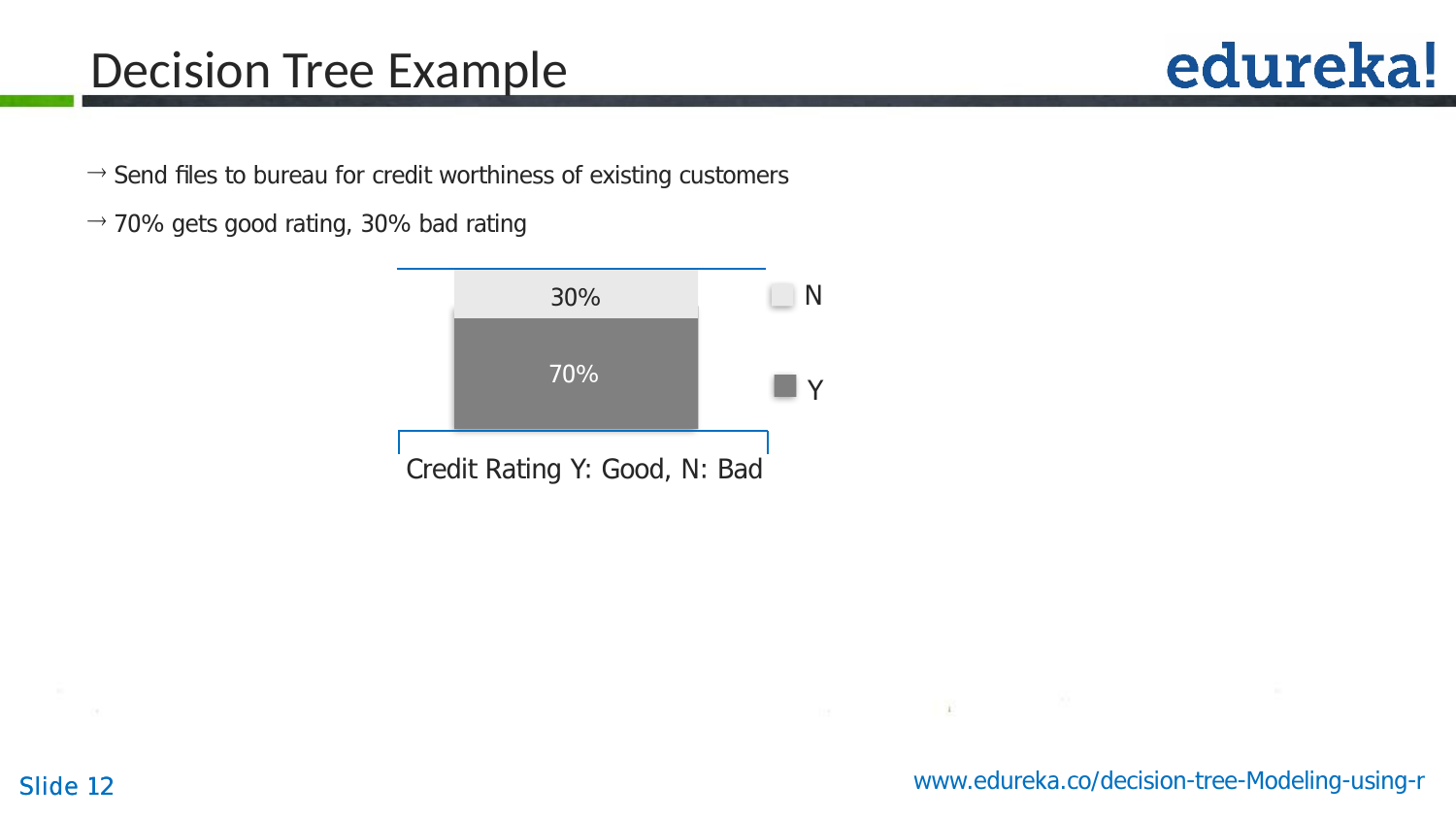

# Decision Tree Example
Send files to bureau for credit worthiness of existing customers
70% gets good rating, 30% bad rating

N
30%

70%
Y

Credit Rating Y: Good, N: Bad